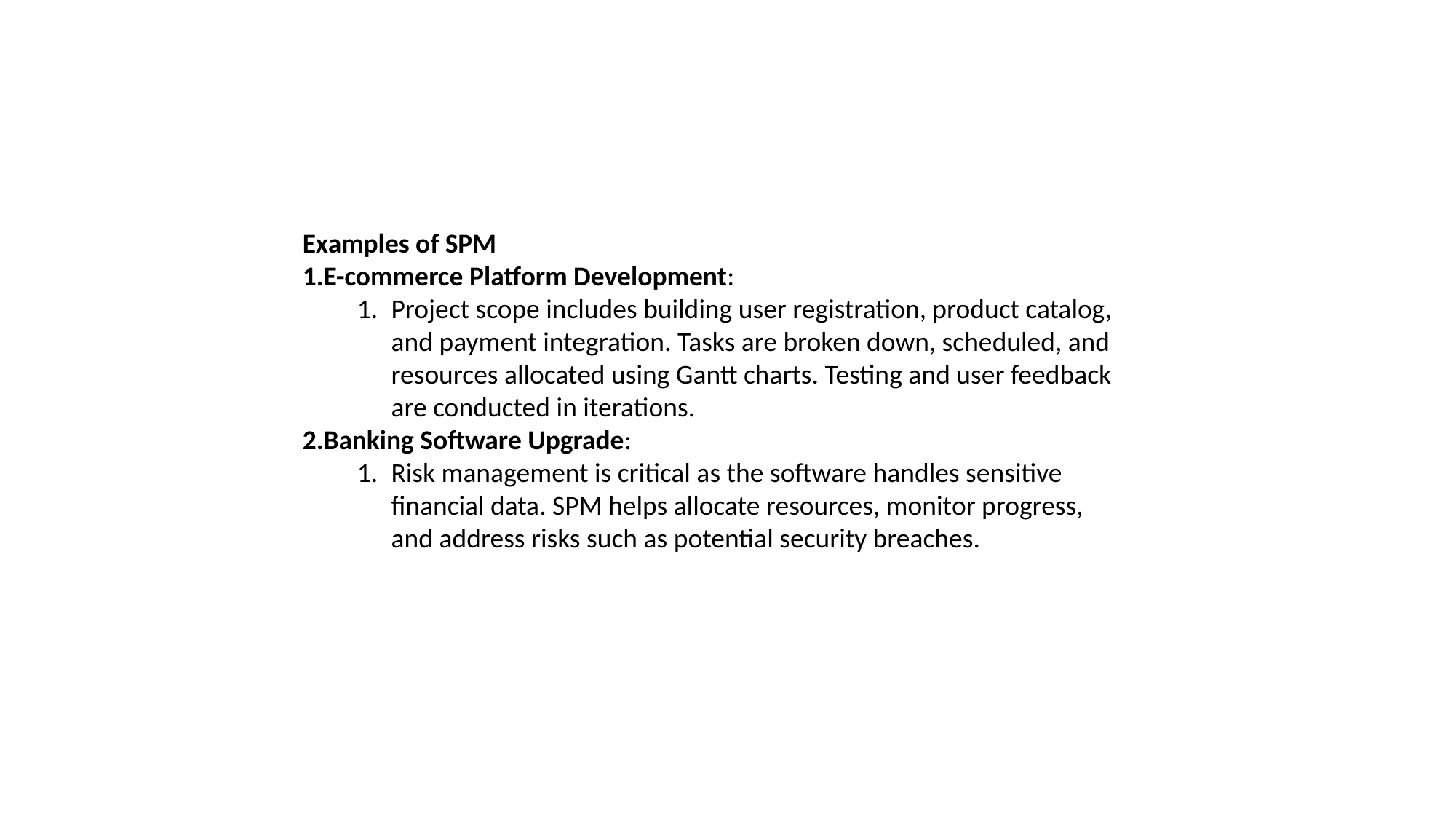

Examples of SPM
E-commerce Platform Development:
Project scope includes building user registration, product catalog, and payment integration. Tasks are broken down, scheduled, and resources allocated using Gantt charts. Testing and user feedback are conducted in iterations.
Banking Software Upgrade:
Risk management is critical as the software handles sensitive financial data. SPM helps allocate resources, monitor progress, and address risks such as potential security breaches.